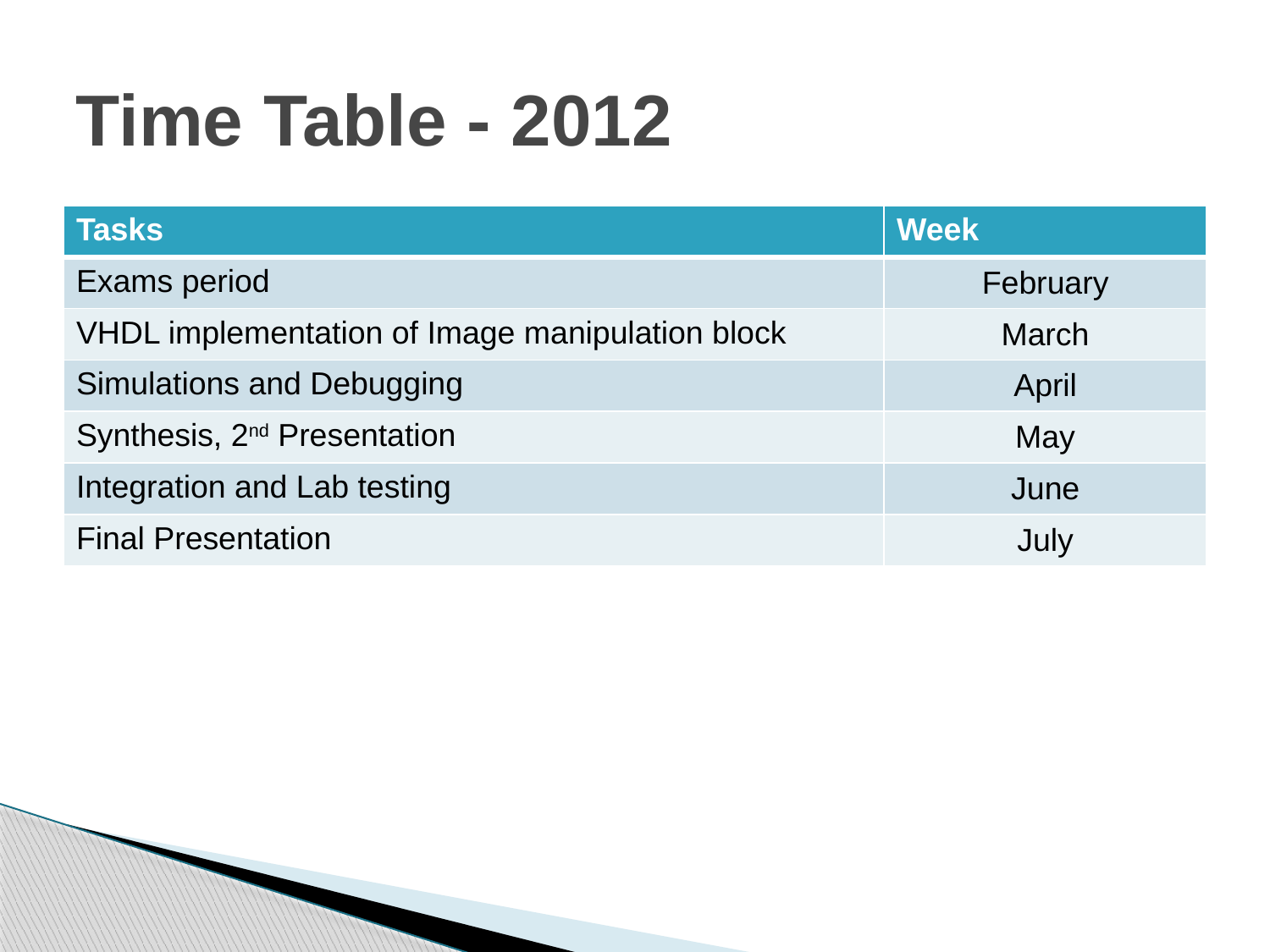

# Time Table - 2012
| Tasks | Week |
| --- | --- |
| Exams period | February |
| VHDL implementation of Image manipulation block | March |
| Simulations and Debugging | April |
| Synthesis, 2nd Presentation | May |
| Integration and Lab testing | June |
| Final Presentation | July |